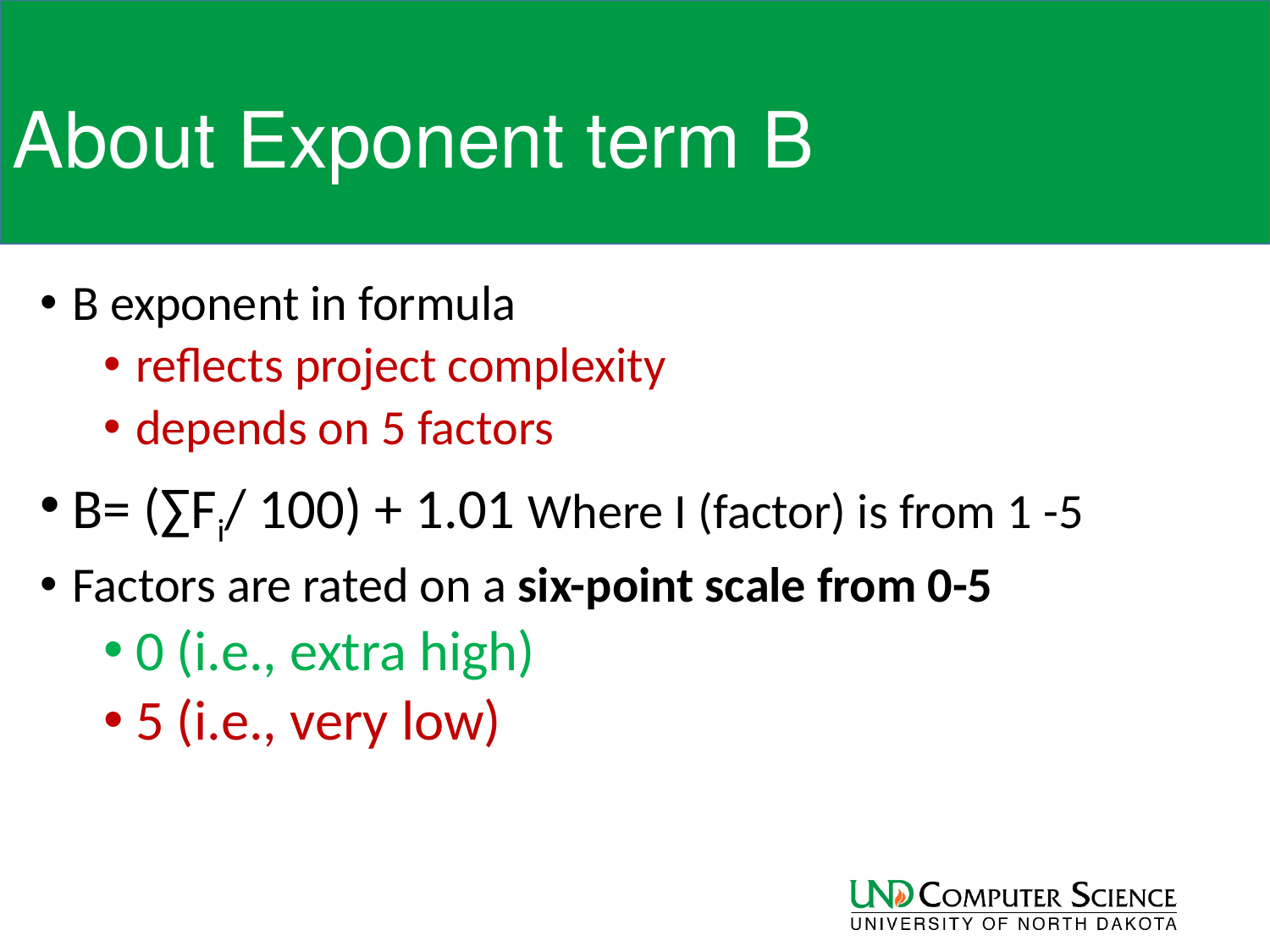

# About Exponent term B
B exponent in formula
reflects project complexity
depends on 5 factors
B= (∑Fi/ 100) + 1.01 Where I (factor) is from 1 -5
Factors are rated on a six-point scale from 0-5
0 (i.e., extra high)
5 (i.e., very low)